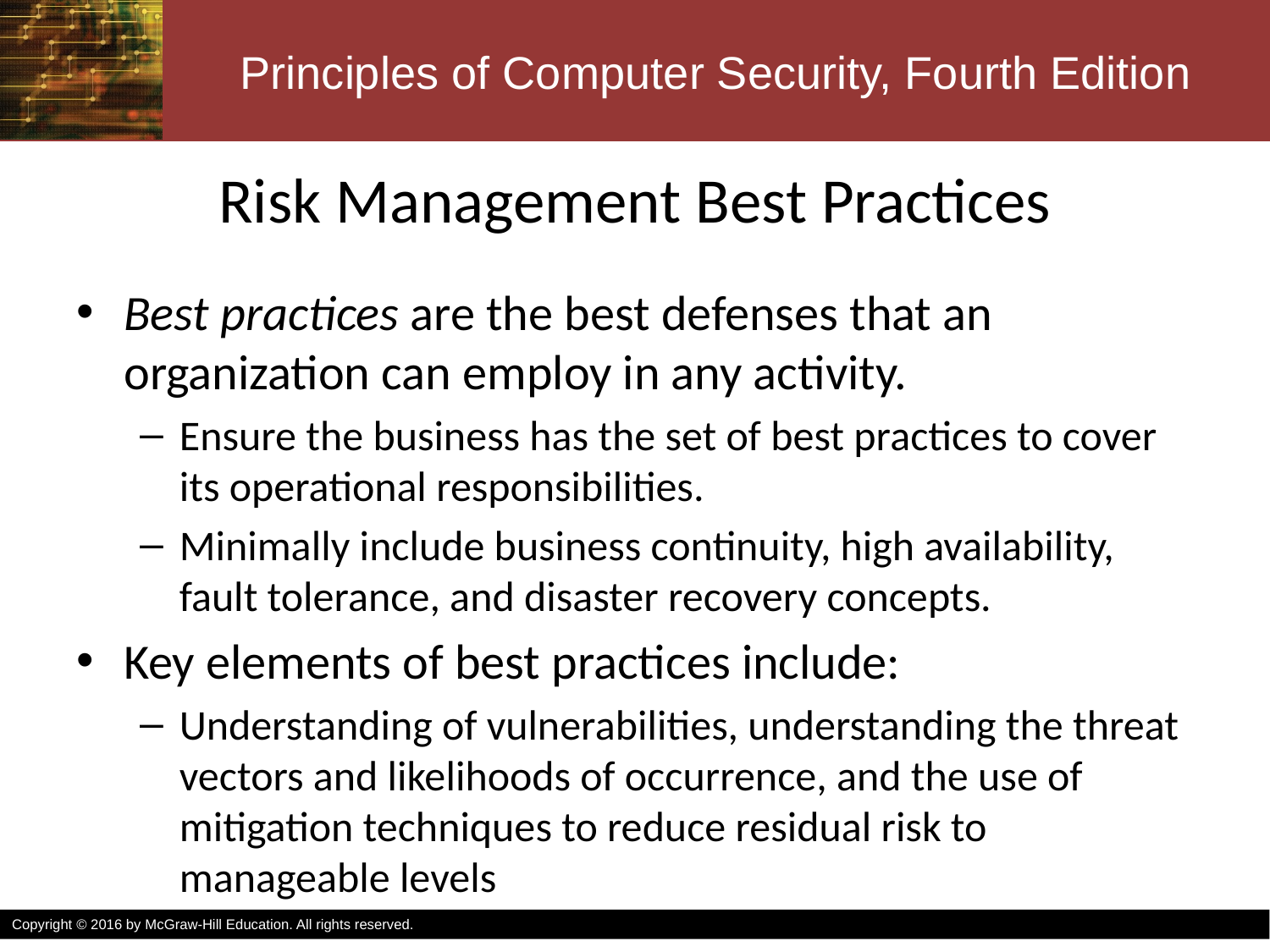

# Risk Management Best Practices
Best practices are the best defenses that an organization can employ in any activity.
Ensure the business has the set of best practices to cover its operational responsibilities.
Minimally include business continuity, high availability, fault tolerance, and disaster recovery concepts.
Key elements of best practices include:
Understanding of vulnerabilities, understanding the threat vectors and likelihoods of occurrence, and the use of mitigation techniques to reduce residual risk to manageable levels